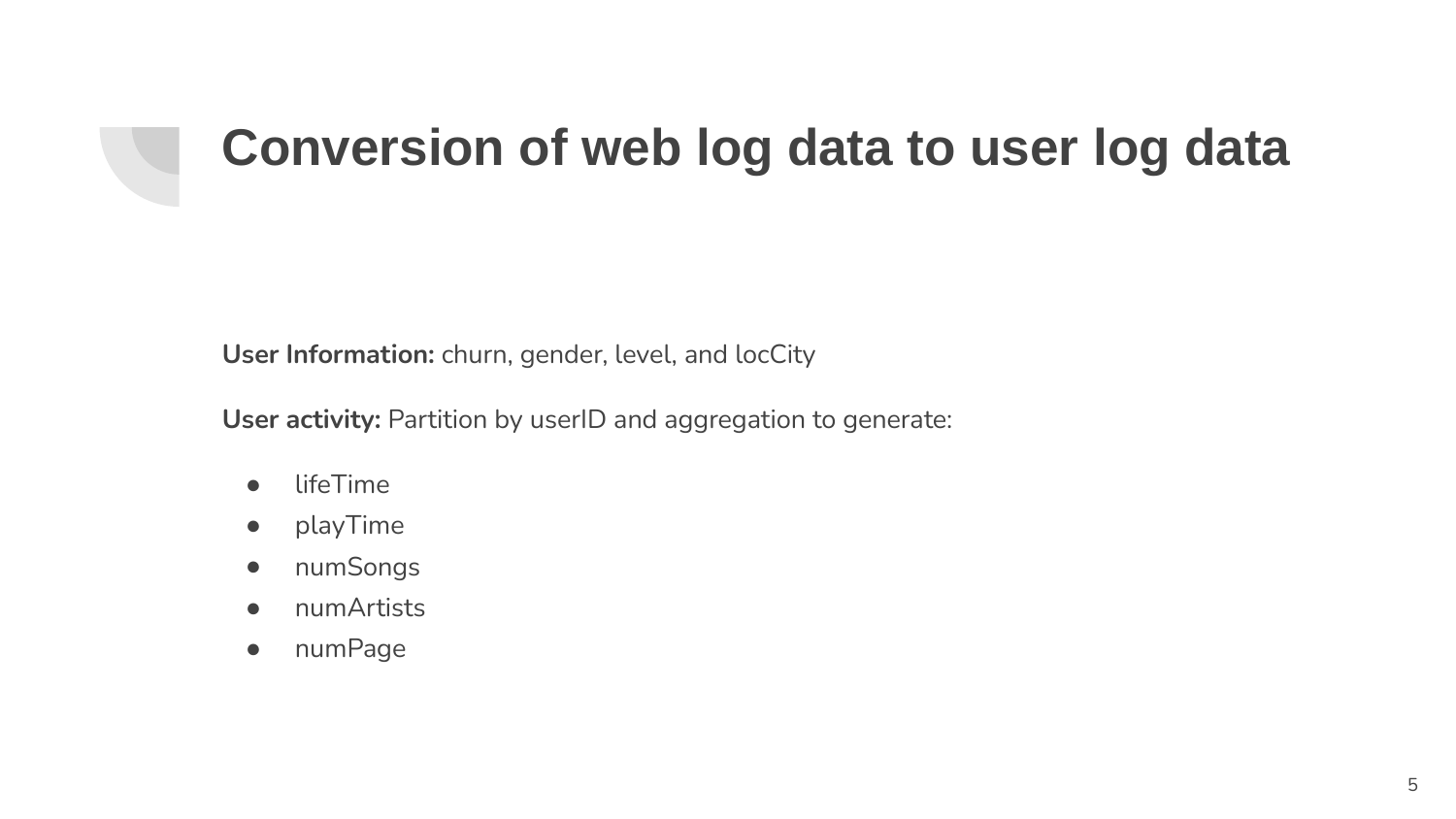

# Conversion of web log data to user log data
User Information: churn, gender, level, and locCity
User activity: Partition by userID and aggregation to generate:
lifeTime
playTime
numSongs
numArtists
numPage
5